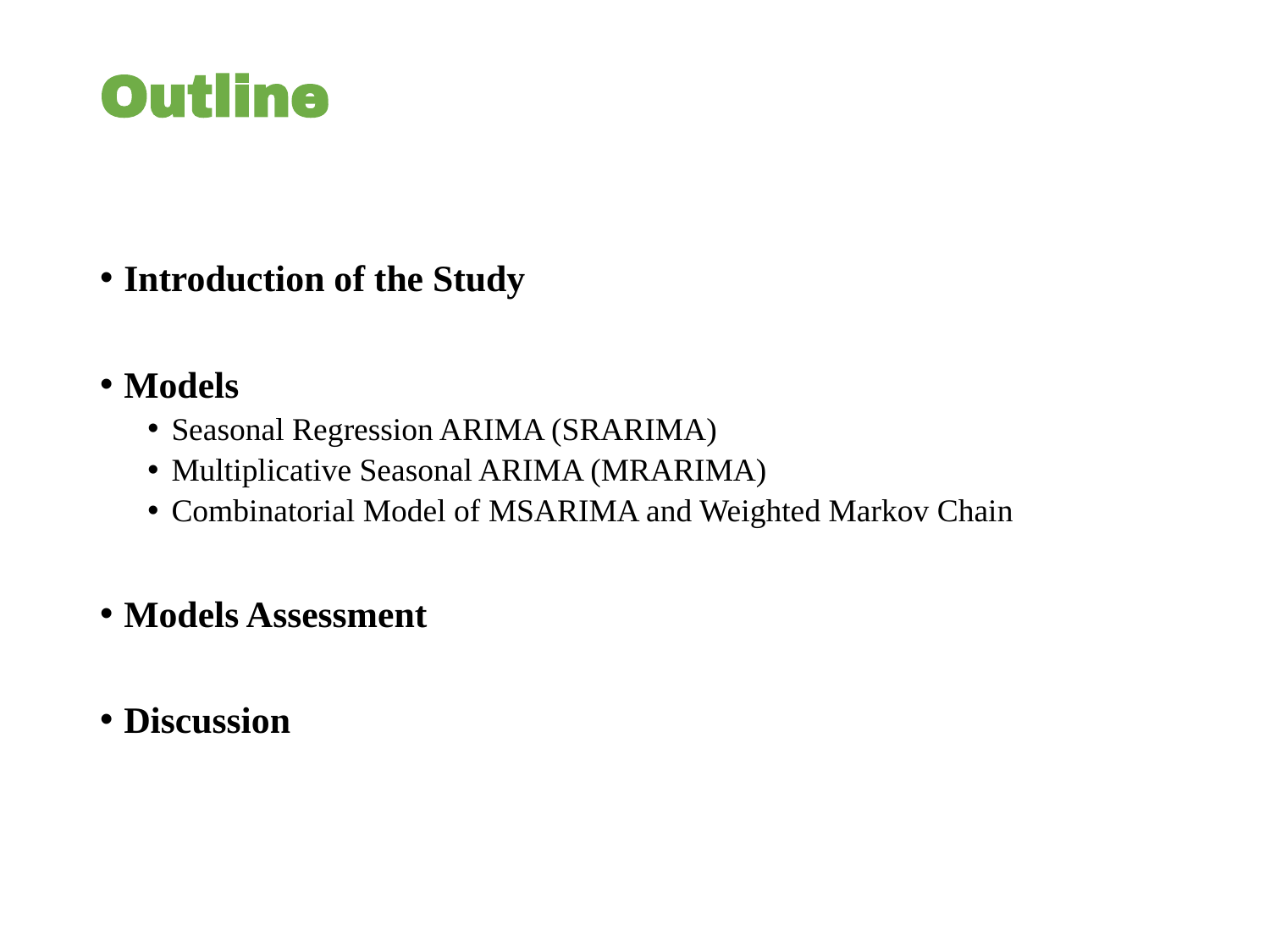

# Outline
Introduction of the Study

Models
Seasonal Regression ARIMA (SRARIMA)
Multiplicative Seasonal ARIMA (MRARIMA)
Combinatorial Model of MSARIMA and Weighted Markov Chain

Models Assessment

Discussion